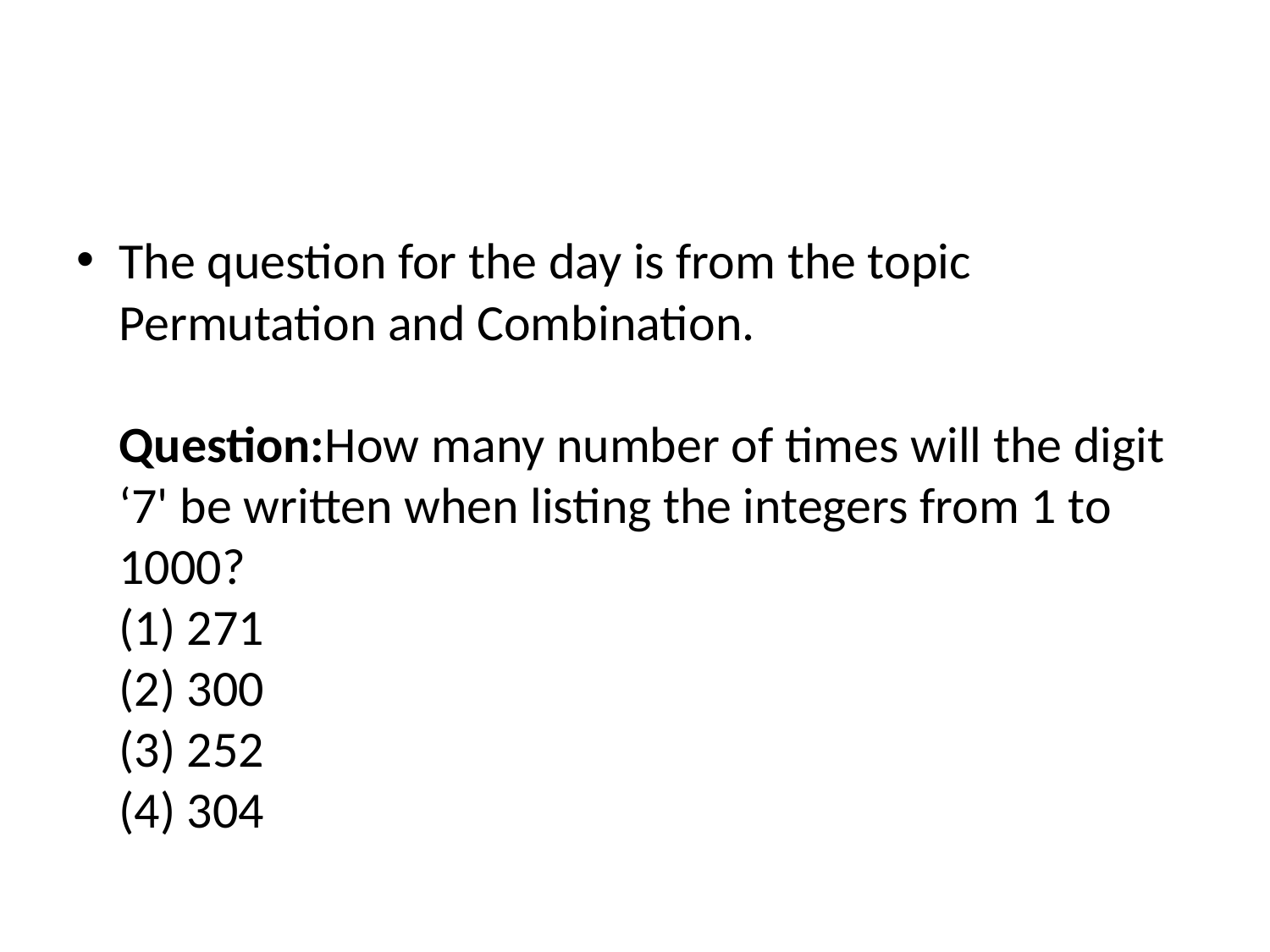

#
The question for the day is from the topic Permutation and Combination.
Question:How many number of times will the digit ‘7' be written when listing the integers from 1 to 1000?
(1) 271
(2) 300
(3) 252
(4) 304